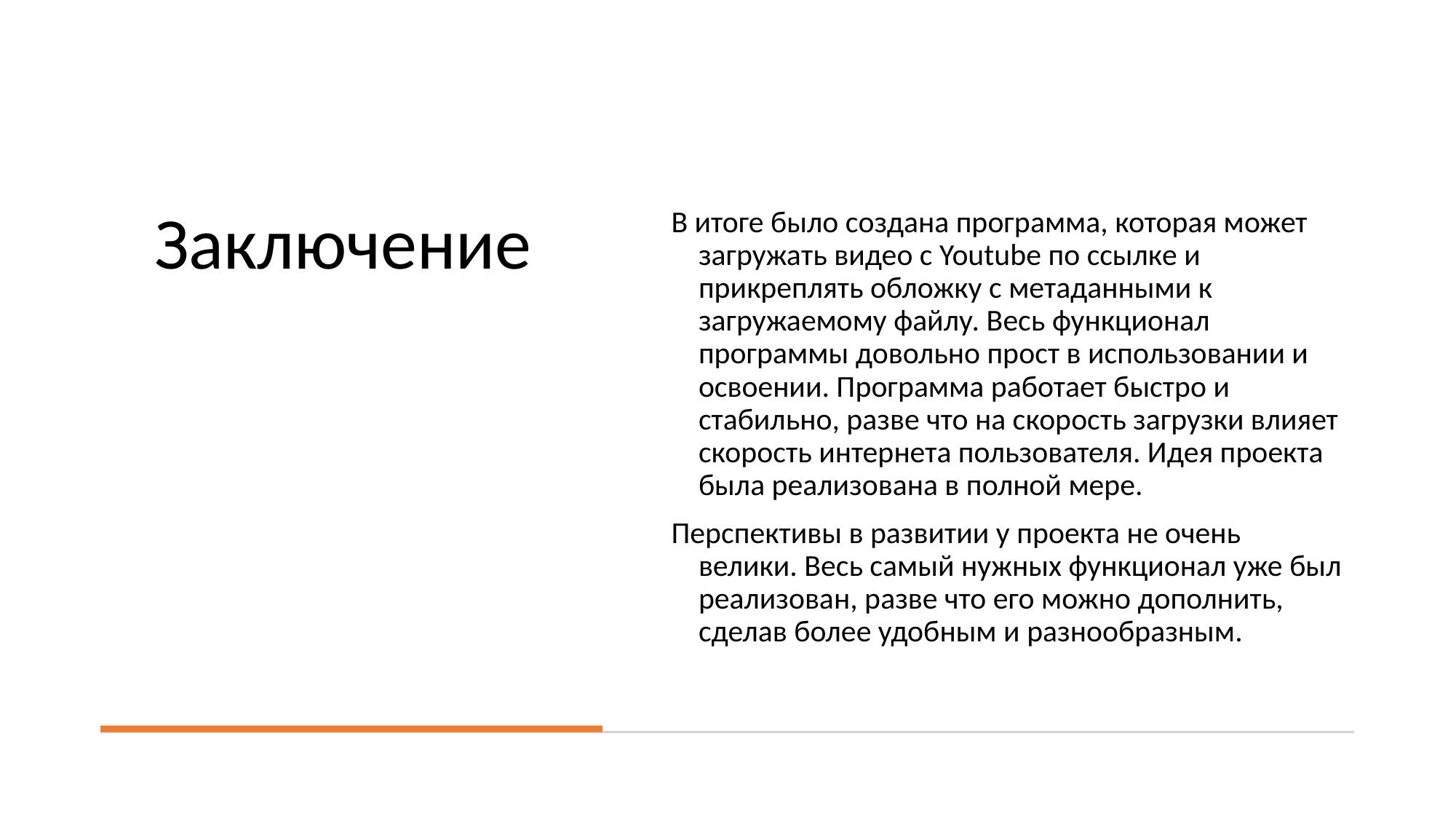

# Заключение
В итоге было создана программа, которая может загружать видео с Youtube по ссылке и прикреплять обложку с метаданными к загружаемому файлу. Весь функционал программы довольно прост в использовании и освоении. Программа работает быстро и стабильно, разве что на скорость загрузки влияет скорость интернета пользователя. Идея проекта была реализована в полной мере.
Перспективы в развитии у проекта не очень велики. Весь самый нужных функционал уже был реализован, разве что его можно дополнить, сделав более удобным и разнообразным.